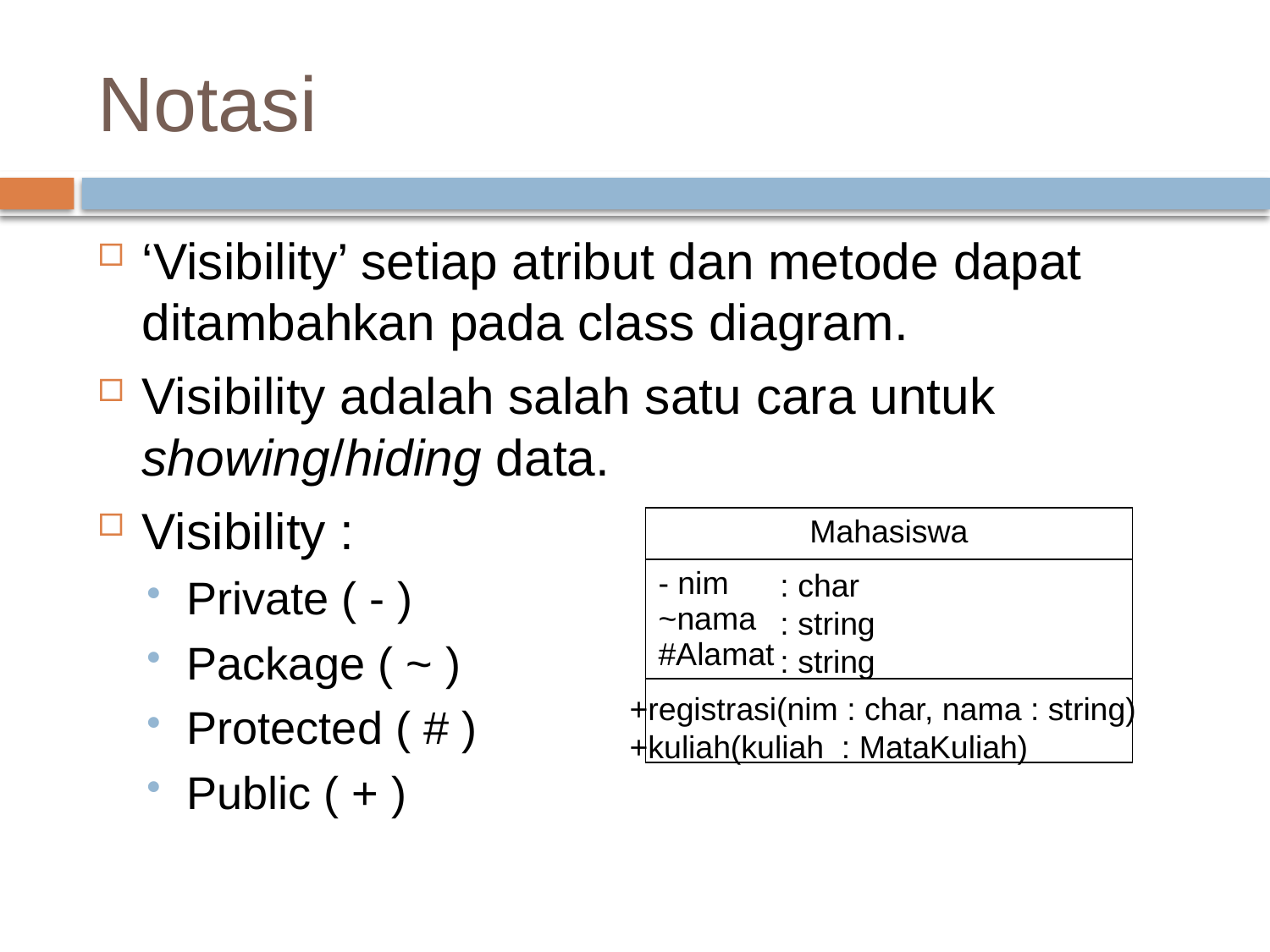

# Notasi
‘Visibility’ setiap atribut dan metode dapat ditambahkan pada class diagram.
Visibility adalah salah satu cara untuk showing/hiding data.
Visibility :
Private ( - )
Package ( ~ )
Protected ( # )
Public ( + )
| Mahasiswa |
| --- |
| - nim ~nama #Alamat |
|  |
: char
: string
: string
+registrasi(nim : char, nama : string)
+kuliah(kuliah  : MataKuliah)